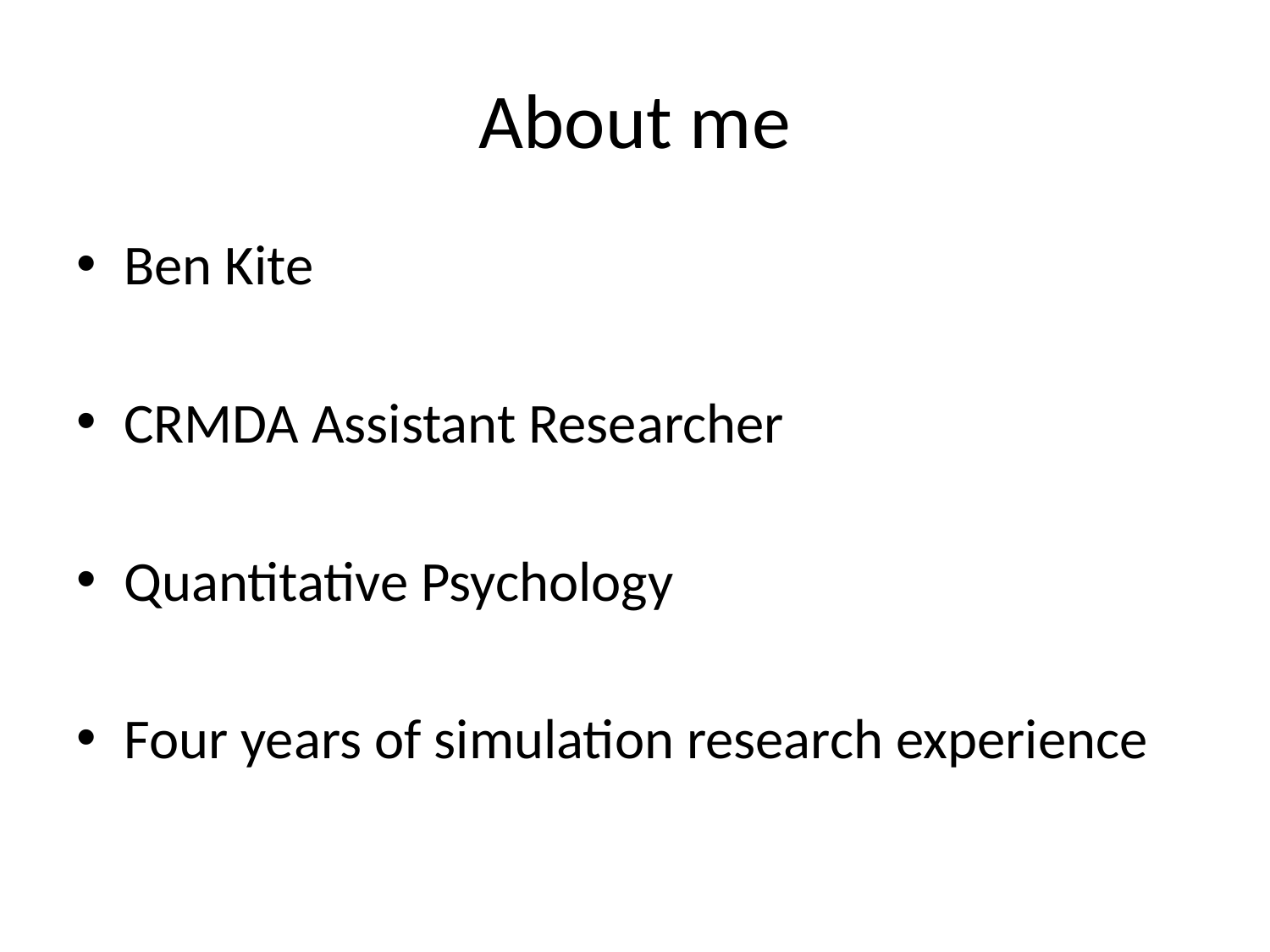

# About me
Ben Kite

CRMDA Assistant Researcher

Quantitative Psychology

Four years of simulation research experience